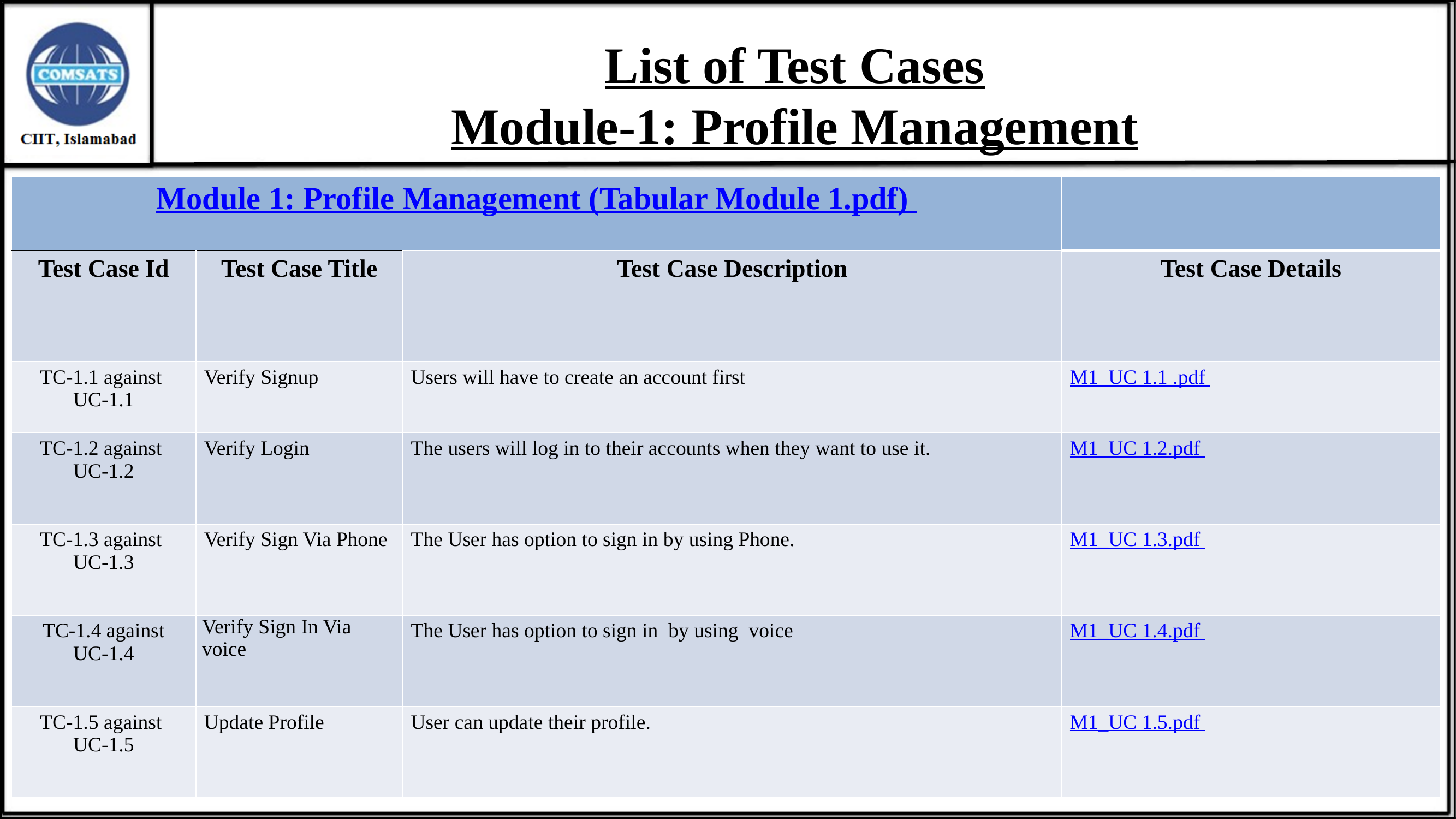

# List of Test Cases Module-1: Profile Management
| Module 1: Profile Management (Tabular Module 1.pdf) |  |  |  |
| --- | --- | --- | --- |
| Test Case Id | Test Case Title | Test Case Description | Test Case Details |
| TC-1.1 against UC-1.1 | Verify Signup | Users will have to create an account first | M1\_UC 1.1 .pdf |
| TC-1.2 against UC-1.2 | Verify Login | The users will log in to their accounts when they want to use it. | M1\_UC 1.2.pdf |
| TC-1.3 against UC-1.3 | Verify Sign Via Phone | The User has option to sign in by using Phone. | M1\_UC 1.3.pdf |
| TC-1.4 against UC-1.4 | Verify Sign In Via voice | The User has option to sign in by using voice | M1\_UC 1.4.pdf |
| TC-1.5 against UC-1.5 | Update Profile | User can update their profile. | M1\_UC 1.5.pdf |